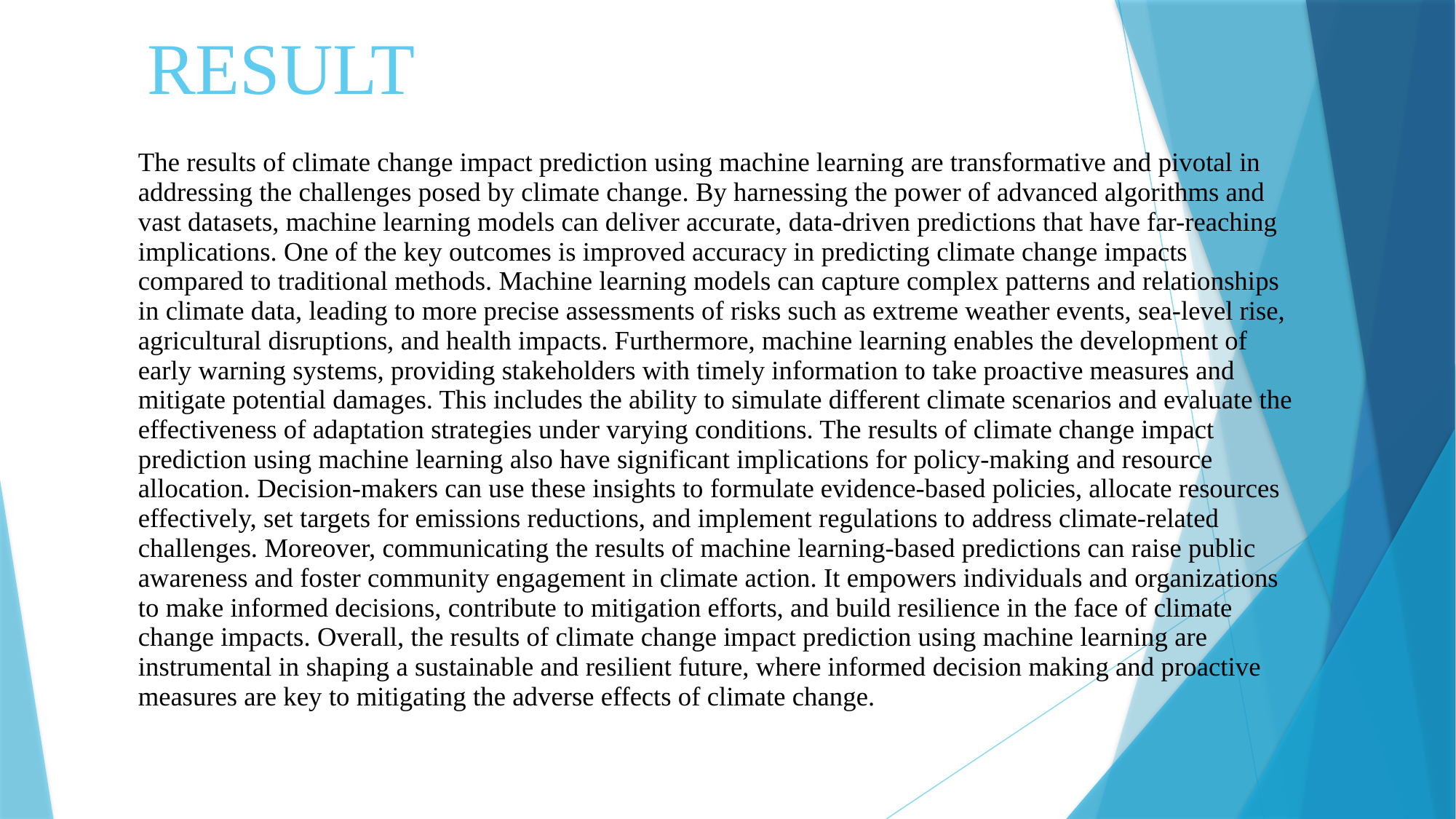

# RESULT
The results of climate change impact prediction using machine learning are transformative and pivotal in addressing the challenges posed by climate change. By harnessing the power of advanced algorithms and vast datasets, machine learning models can deliver accurate, data-driven predictions that have far-reaching implications. One of the key outcomes is improved accuracy in predicting climate change impacts compared to traditional methods. Machine learning models can capture complex patterns and relationships in climate data, leading to more precise assessments of risks such as extreme weather events, sea-level rise, agricultural disruptions, and health impacts. Furthermore, machine learning enables the development of early warning systems, providing stakeholders with timely information to take proactive measures and mitigate potential damages. This includes the ability to simulate different climate scenarios and evaluate the effectiveness of adaptation strategies under varying conditions. The results of climate change impact prediction using machine learning also have significant implications for policy-making and resource allocation. Decision-makers can use these insights to formulate evidence-based policies, allocate resources effectively, set targets for emissions reductions, and implement regulations to address climate-related challenges. Moreover, communicating the results of machine learning-based predictions can raise public awareness and foster community engagement in climate action. It empowers individuals and organizations to make informed decisions, contribute to mitigation efforts, and build resilience in the face of climate change impacts. Overall, the results of climate change impact prediction using machine learning are instrumental in shaping a sustainable and resilient future, where informed decision making and proactive measures are key to mitigating the adverse effects of climate change.